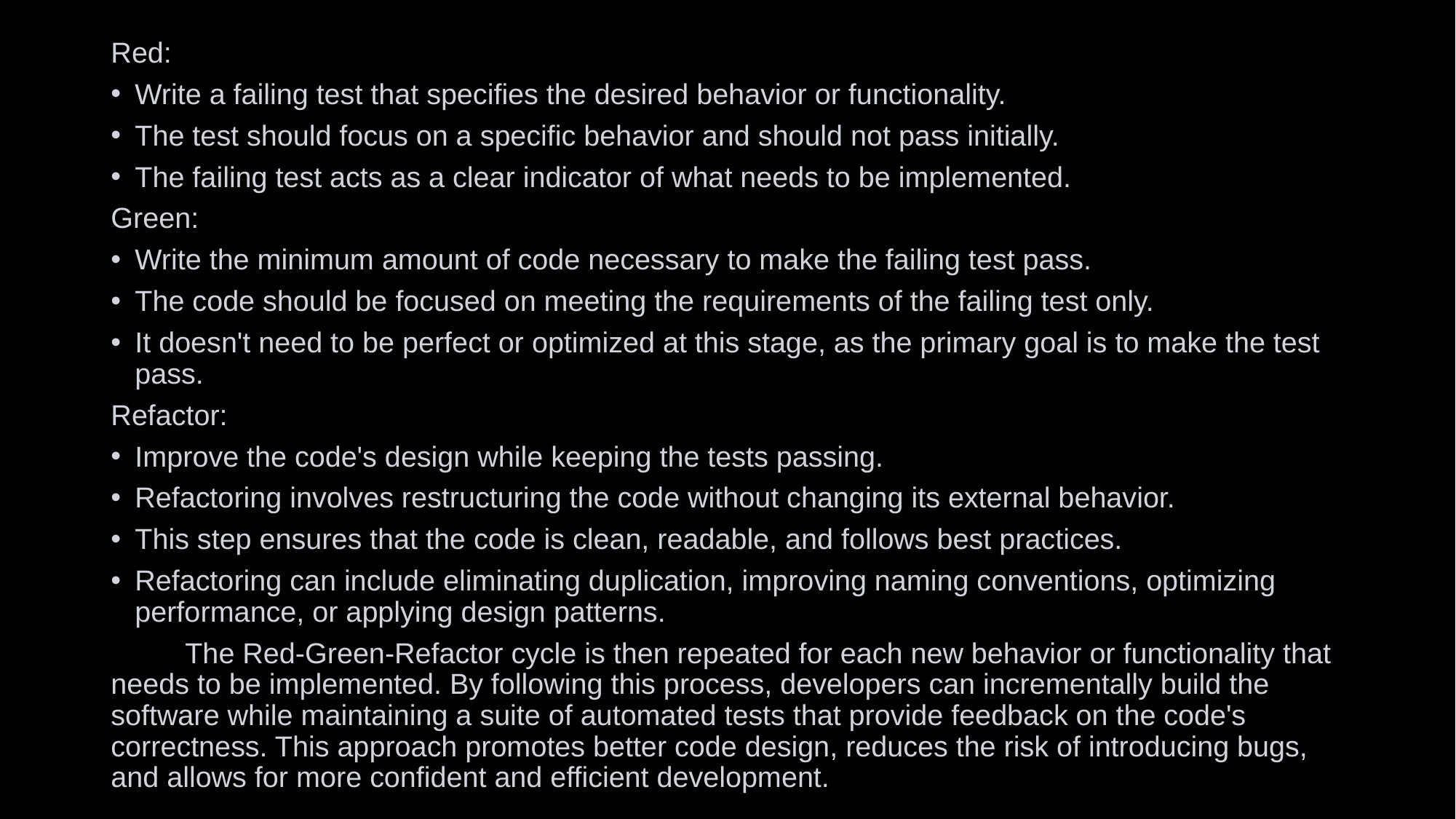

Red:
Write a failing test that specifies the desired behavior or functionality.
The test should focus on a specific behavior and should not pass initially.
The failing test acts as a clear indicator of what needs to be implemented.
Green:
Write the minimum amount of code necessary to make the failing test pass.
The code should be focused on meeting the requirements of the failing test only.
It doesn't need to be perfect or optimized at this stage, as the primary goal is to make the test pass.
Refactor:
Improve the code's design while keeping the tests passing.
Refactoring involves restructuring the code without changing its external behavior.
This step ensures that the code is clean, readable, and follows best practices.
Refactoring can include eliminating duplication, improving naming conventions, optimizing performance, or applying design patterns.
	The Red-Green-Refactor cycle is then repeated for each new behavior or functionality that needs to be implemented. By following this process, developers can incrementally build the software while maintaining a suite of automated tests that provide feedback on the code's correctness. This approach promotes better code design, reduces the risk of introducing bugs, and allows for more confident and efficient development.